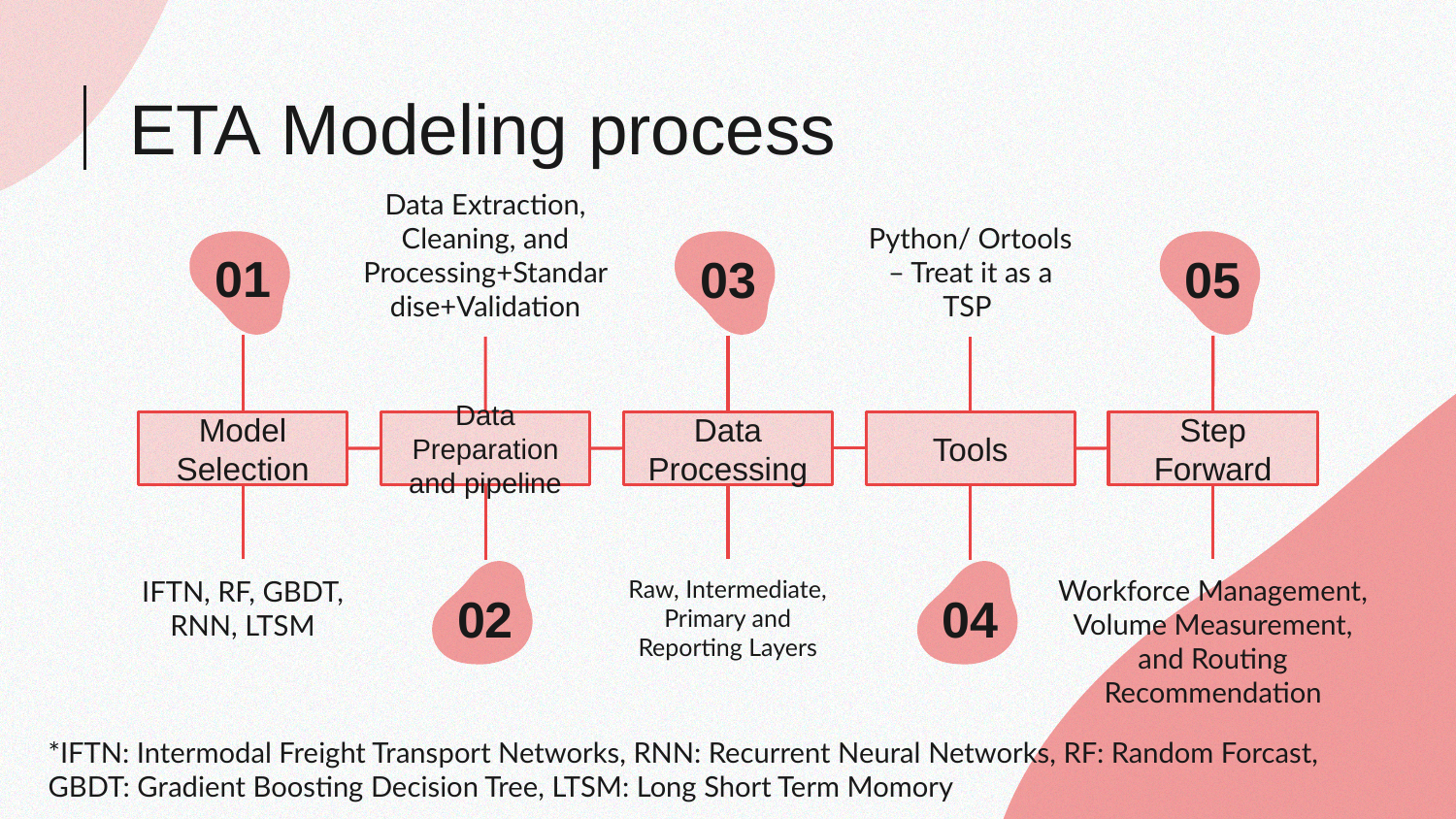

# ETA Modeling process
01

03

05

Python/ Ortools – Treat it as a TSP
Data Extraction, Cleaning, and Processing+Standardise+Validation
Model Selection
Data Preparation and pipeline
Data Processing
Tools
Step Forward
02

04

Workforce Management, Volume Measurement, and Routing Recommendation
IFTN, RF, GBDT, RNN, LTSM
Raw, Intermediate, Primary and Reporting Layers
*IFTN: Intermodal Freight Transport Networks, RNN: Recurrent Neural Networks, RF: Random Forcast,
GBDT: Gradient Boosting Decision Tree, LTSM: Long Short Term Momory